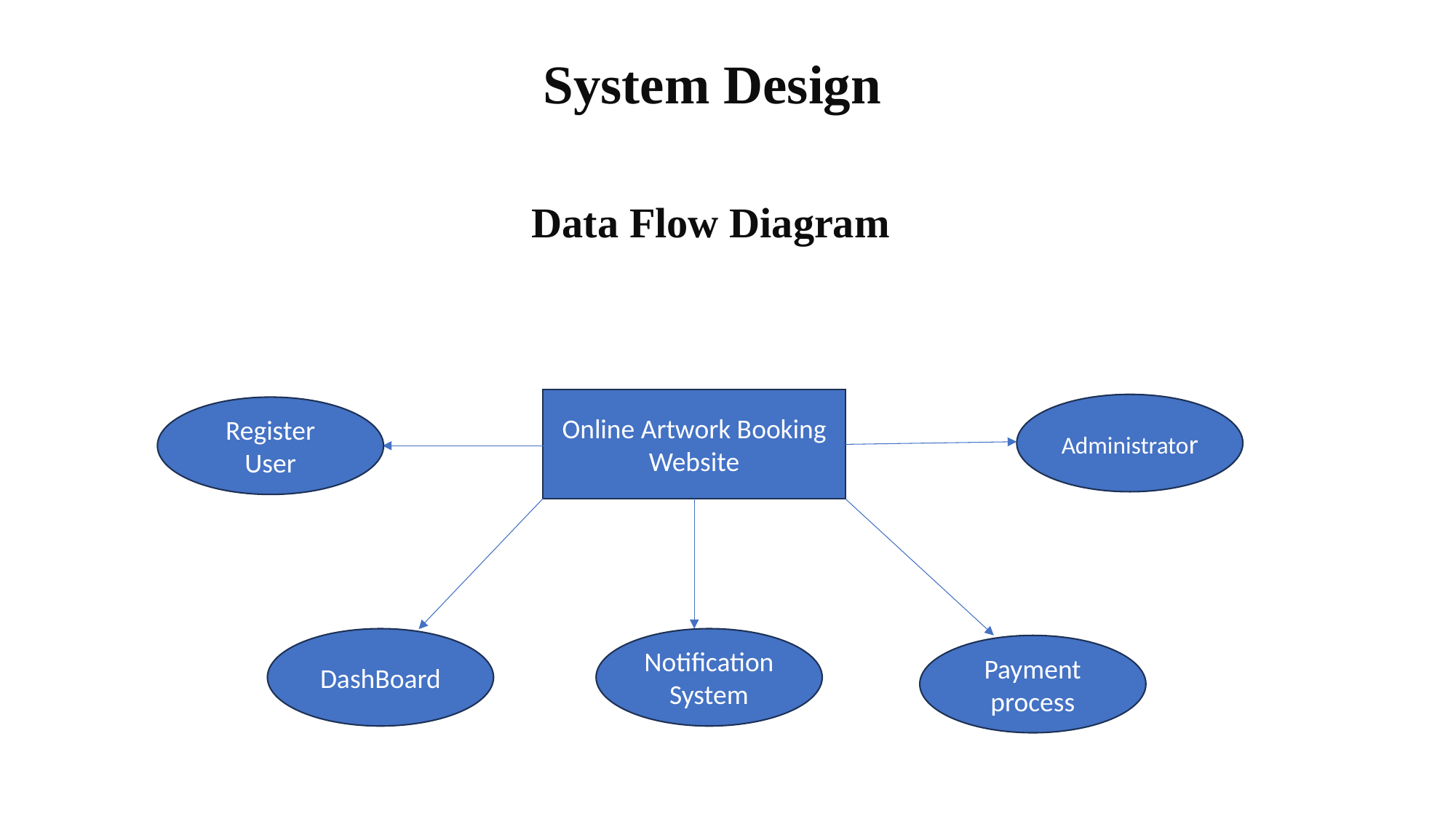

System Design
Data Flow Diagram
Online Artwork Booking Website
Administrator
Register User
DashBoard
Notification System
Payment process